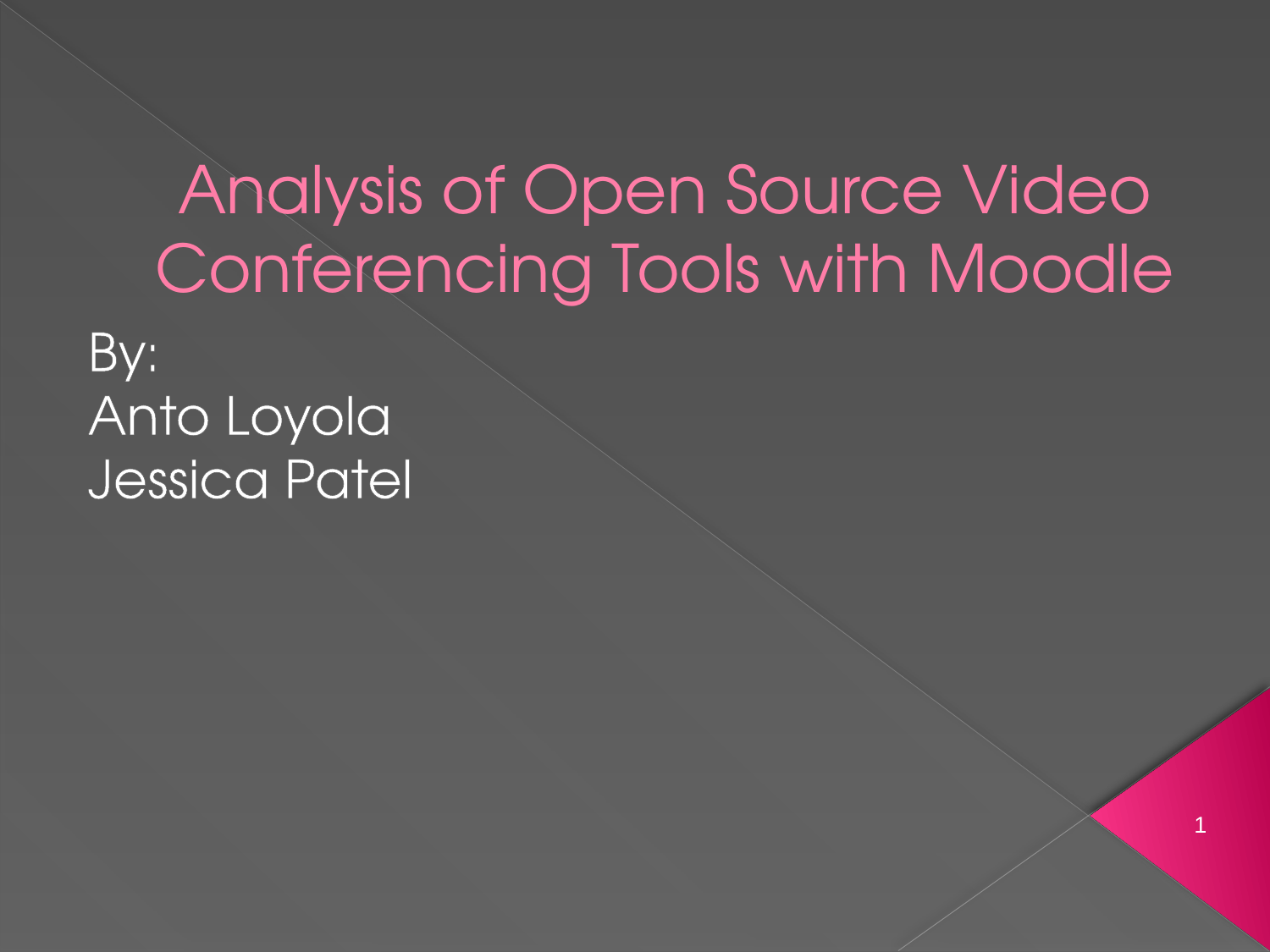

# Analysis of Open Source Video Conferencing Tools with Moodle
By:
Anto Loyola
Jessica Patel

1